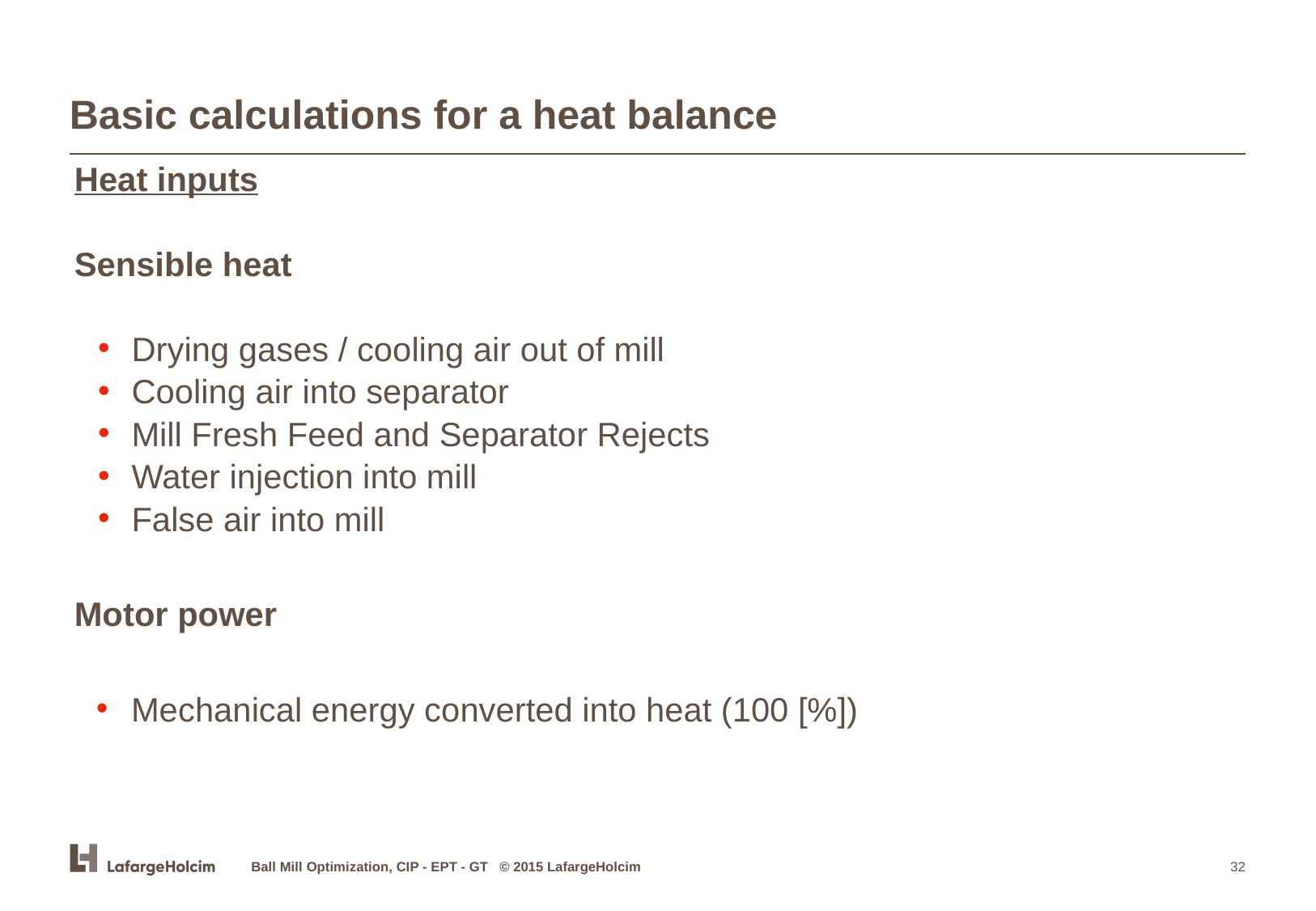

# Basic calculations for a heat balance
Heat inputs

Sensible heat

 Drying gases / cooling air out of mill
 Cooling air into separator
 Mill Fresh Feed and Separator Rejects
 Water injection into mill
 False air into mill

Motor power

 Mechanical energy converted into heat (100 [%])
Ball Mill Optimization, CIP - EPT - GT   © 2015 LafargeHolcim
32